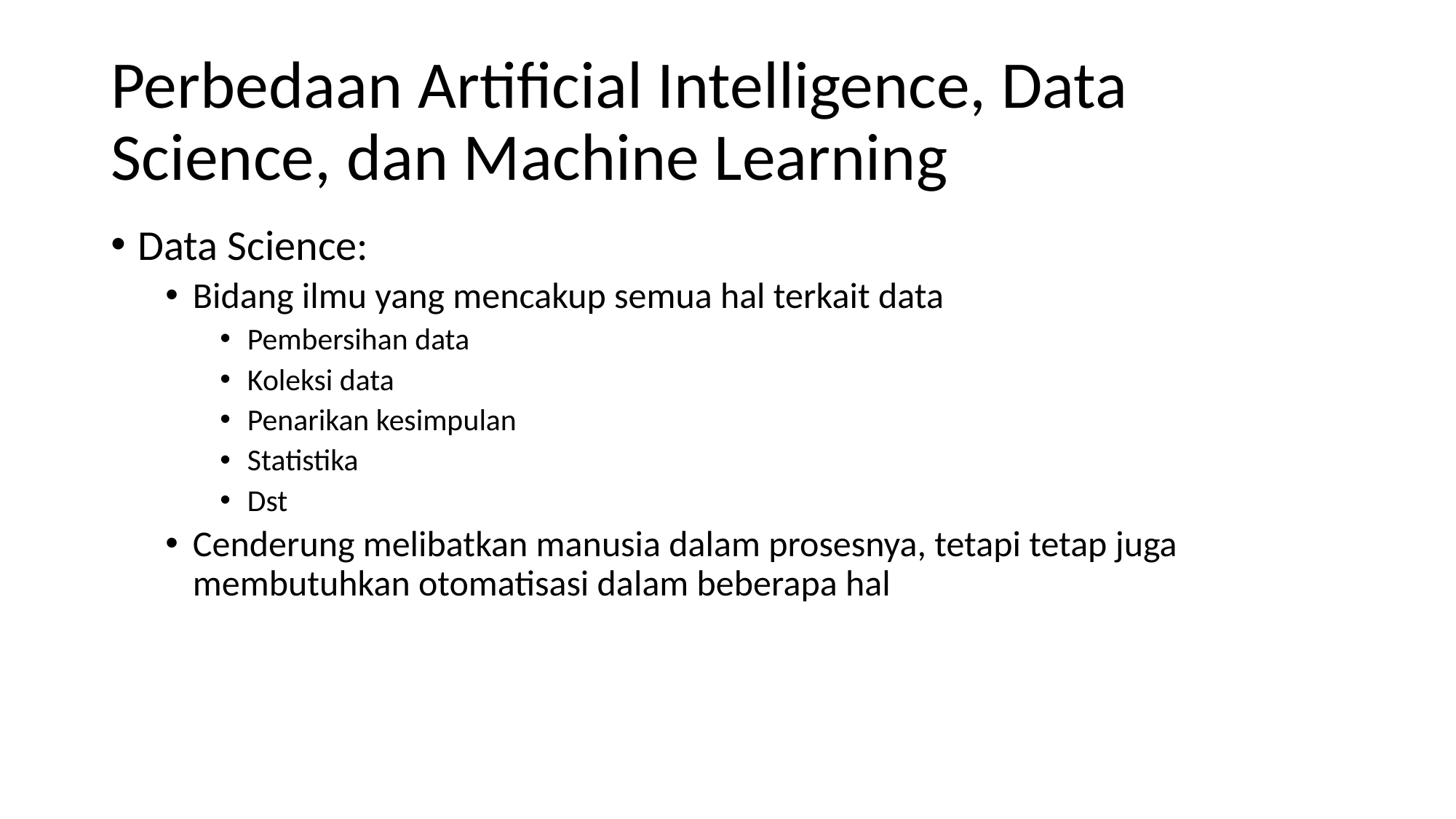

# Perbedaan Artificial Intelligence, Data Science, dan Machine Learning
Data Science:
Bidang ilmu yang mencakup semua hal terkait data
Pembersihan data
Koleksi data
Penarikan kesimpulan
Statistika
Dst
Cenderung melibatkan manusia dalam prosesnya, tetapi tetap juga membutuhkan otomatisasi dalam beberapa hal